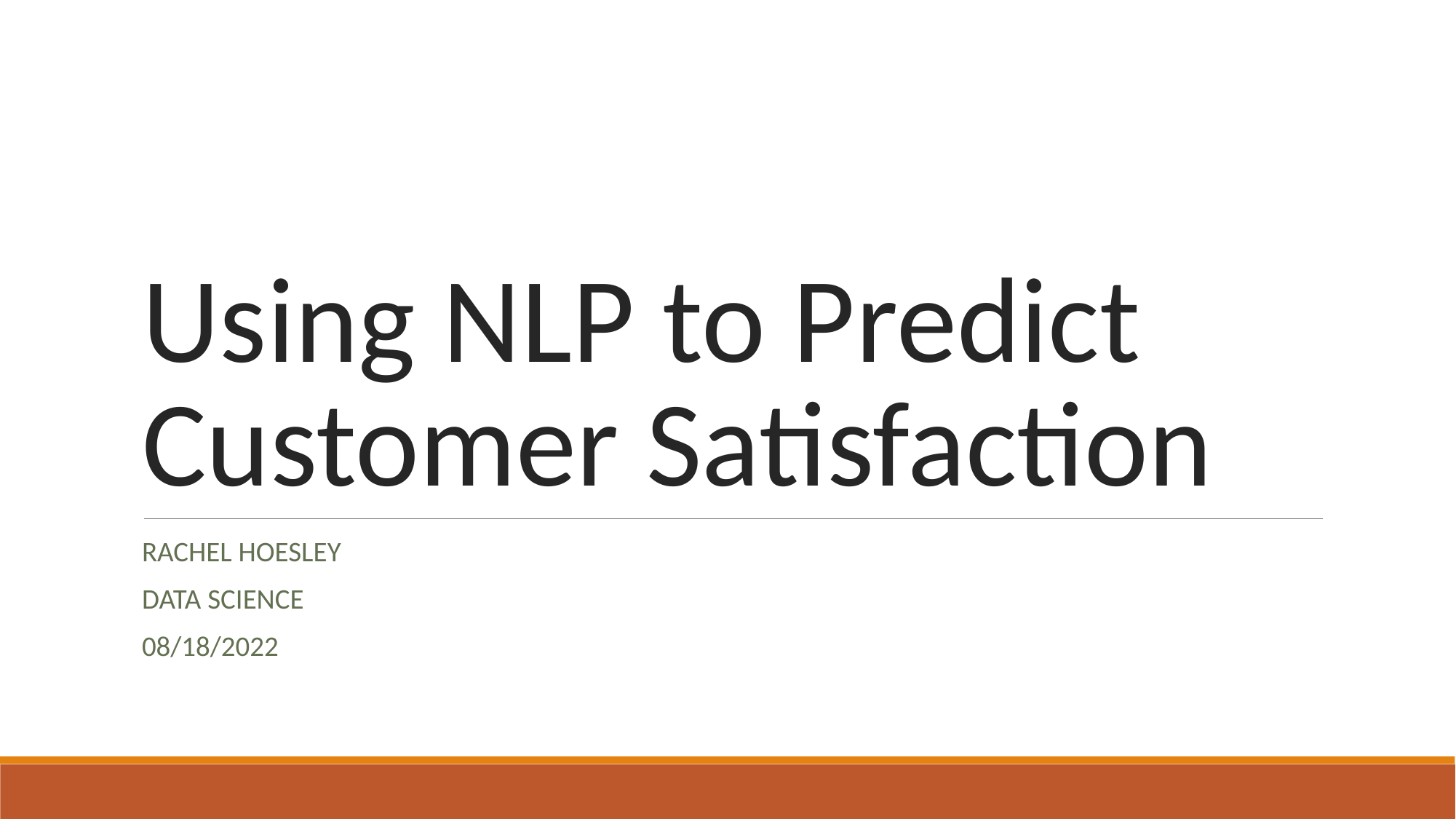

# Using NLP to Predict Customer Satisfaction
RACHEL HOESLEY
DATA SCIENCE
08/18/2022